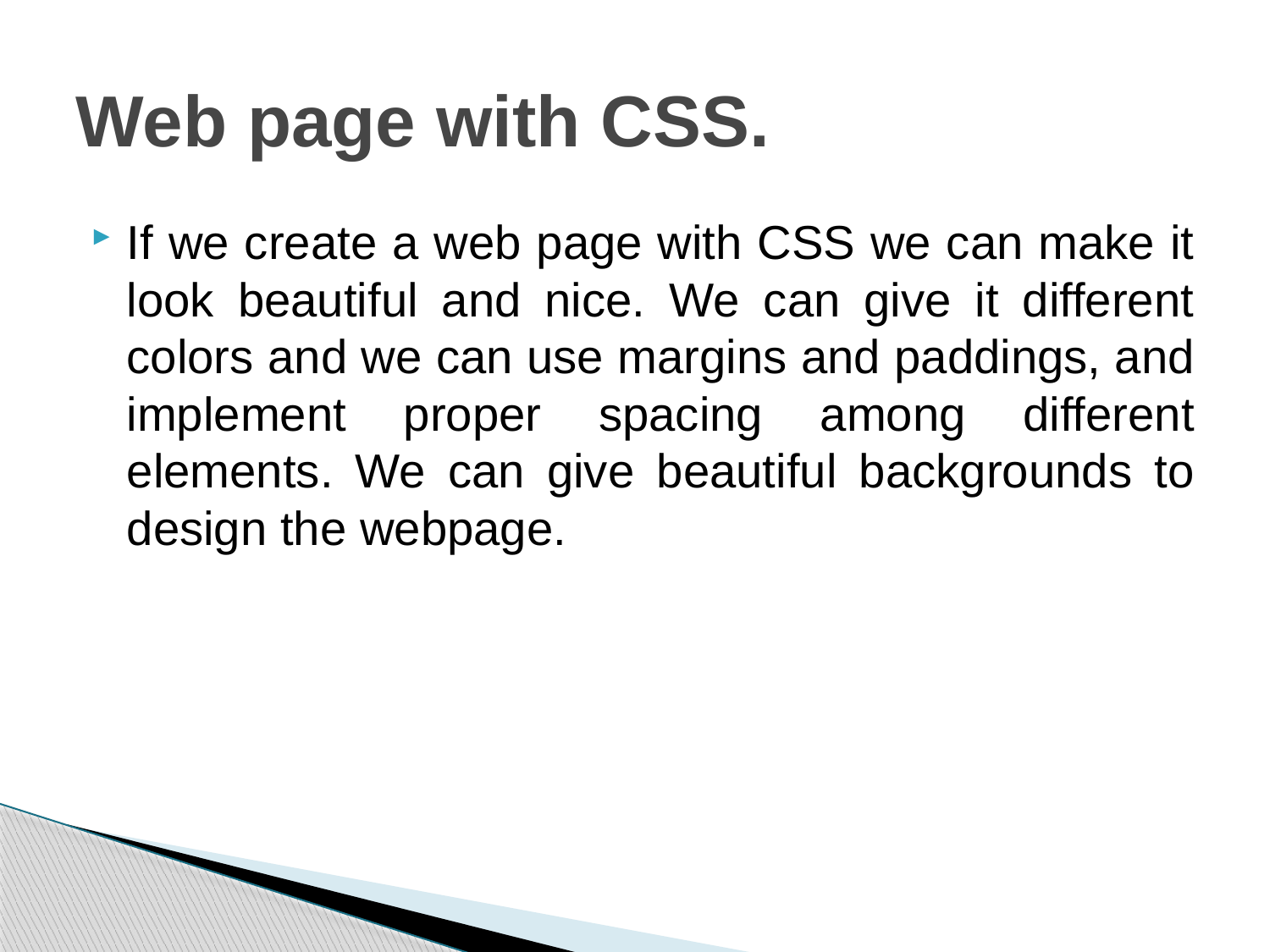

# Web page with CSS.
If we create a web page with CSS we can make it look beautiful and nice. We can give it different colors and we can use margins and paddings, and implement proper spacing among different elements. We can give beautiful backgrounds to design the webpage.